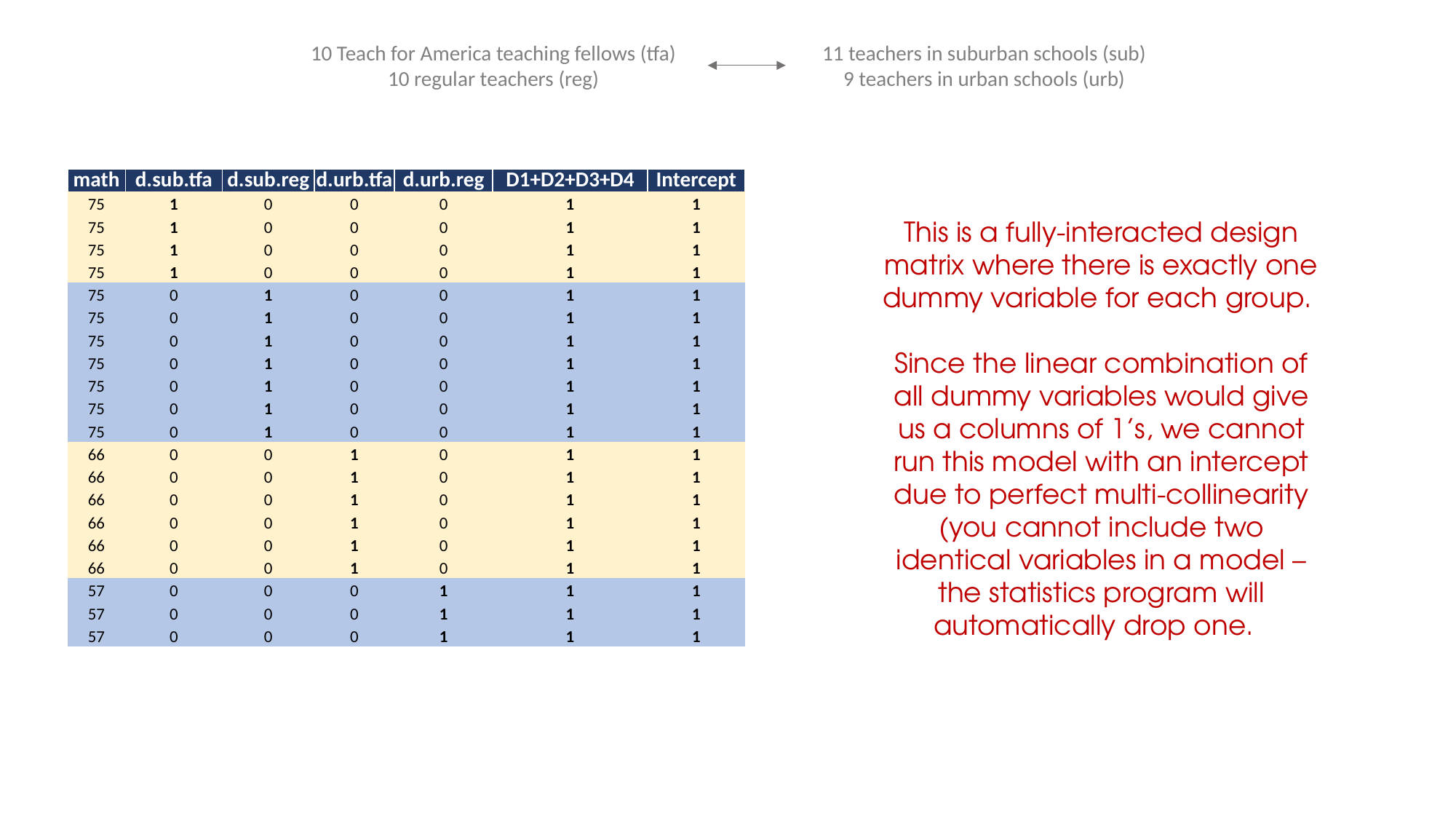

10 Teach for America teaching fellows (tfa)
10 regular teachers (reg)
11 teachers in suburban schools (sub)
9 teachers in urban schools (urb)
| math | d.sub.tfa | d.sub.reg | d.urb.tfa | d.urb.reg | D1+D2+D3+D4 | Intercept |
| --- | --- | --- | --- | --- | --- | --- |
| 75 | 1 | 0 | 0 | 0 | 1 | 1 |
| 75 | 1 | 0 | 0 | 0 | 1 | 1 |
| 75 | 1 | 0 | 0 | 0 | 1 | 1 |
| 75 | 1 | 0 | 0 | 0 | 1 | 1 |
| 75 | 0 | 1 | 0 | 0 | 1 | 1 |
| 75 | 0 | 1 | 0 | 0 | 1 | 1 |
| 75 | 0 | 1 | 0 | 0 | 1 | 1 |
| 75 | 0 | 1 | 0 | 0 | 1 | 1 |
| 75 | 0 | 1 | 0 | 0 | 1 | 1 |
| 75 | 0 | 1 | 0 | 0 | 1 | 1 |
| 75 | 0 | 1 | 0 | 0 | 1 | 1 |
| 66 | 0 | 0 | 1 | 0 | 1 | 1 |
| 66 | 0 | 0 | 1 | 0 | 1 | 1 |
| 66 | 0 | 0 | 1 | 0 | 1 | 1 |
| 66 | 0 | 0 | 1 | 0 | 1 | 1 |
| 66 | 0 | 0 | 1 | 0 | 1 | 1 |
| 66 | 0 | 0 | 1 | 0 | 1 | 1 |
| 57 | 0 | 0 | 0 | 1 | 1 | 1 |
| 57 | 0 | 0 | 0 | 1 | 1 | 1 |
| 57 | 0 | 0 | 0 | 1 | 1 | 1 |
This is a fully-interacted design matrix where there is exactly one dummy variable for each group.

Since the linear combination of all dummy variables would give us a columns of 1’s, we cannot run this model with an intercept due to perfect multi-collinearity (you cannot include two identical variables in a model – the statistics program will automatically drop one.